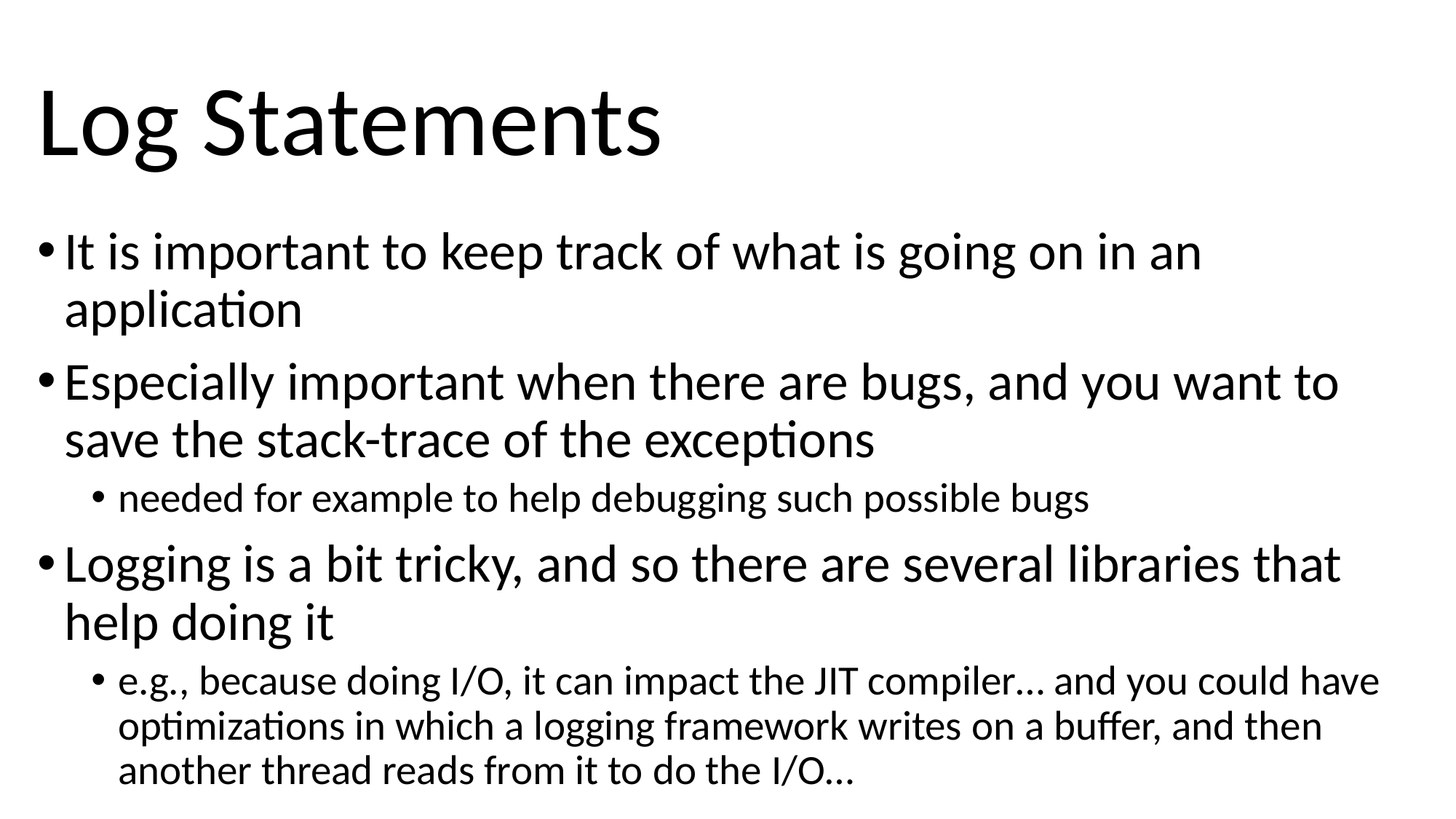

# Log Statements
It is important to keep track of what is going on in an application
Especially important when there are bugs, and you want to save the stack-trace of the exceptions
needed for example to help debugging such possible bugs
Logging is a bit tricky, and so there are several libraries that help doing it
e.g., because doing I/O, it can impact the JIT compiler… and you could have optimizations in which a logging framework writes on a buffer, and then another thread reads from it to do the I/O…